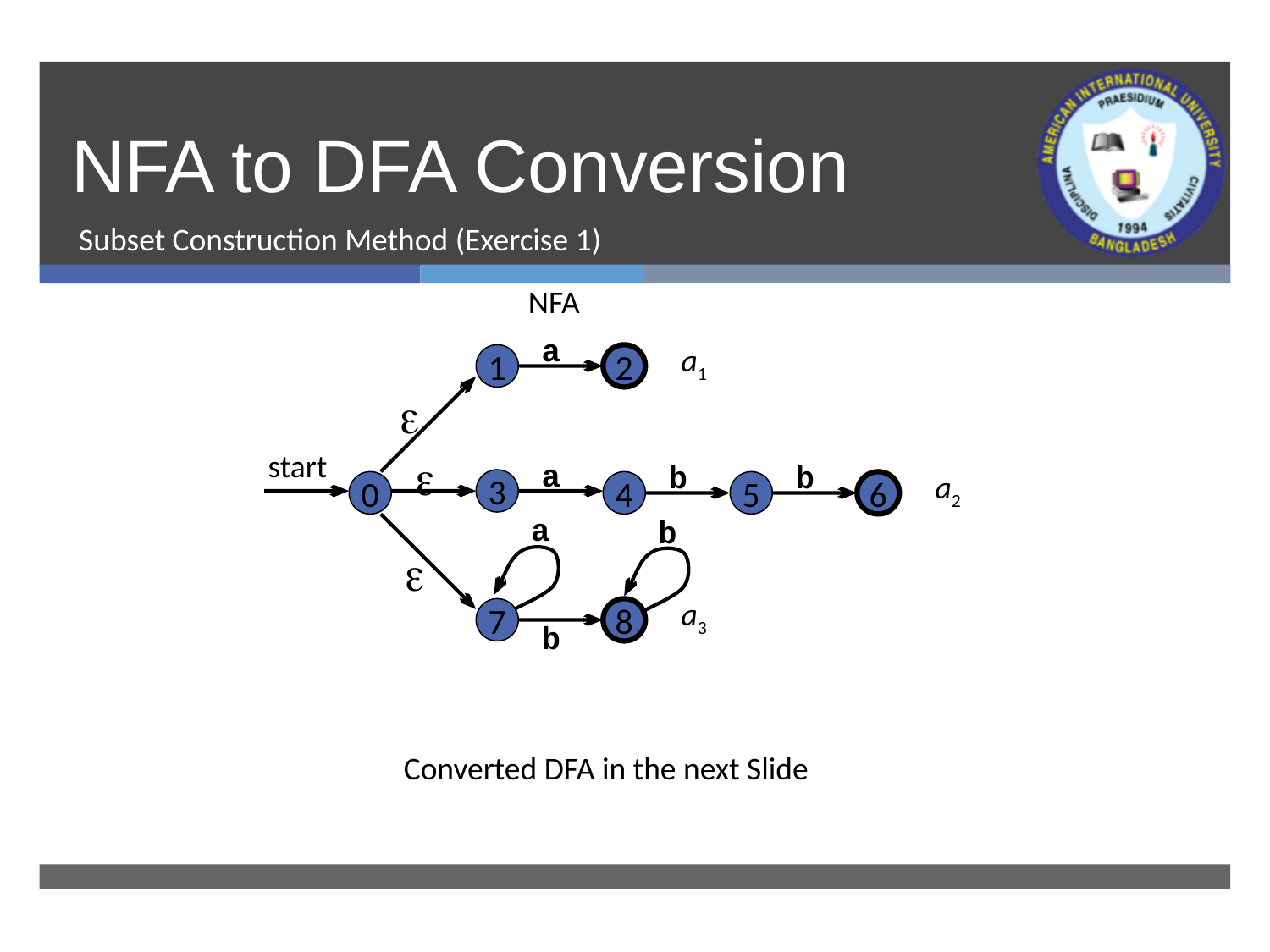

# NFA to DFA Conversion
Subset Construction Method (Exercise 1)
NFA
a
a1
1
2

ε
start
ε
a
b
b
a2
3
0
4
5
6

a
b

ε

a3
7
8
b

Converted DFA in the next Slide